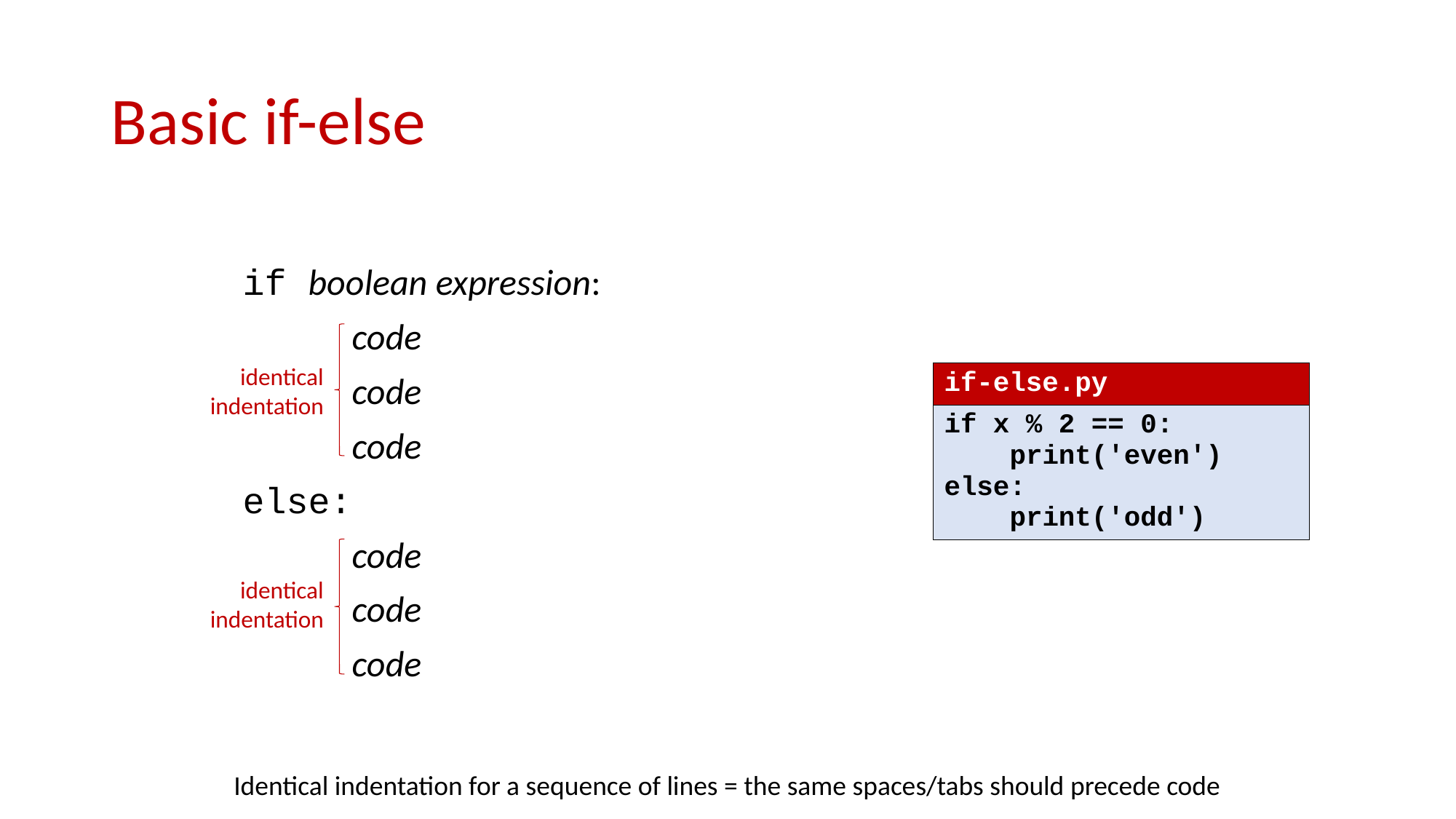

# Basic if-else
if boolean expression:
	code
	code
	code
else:
	code
	code
	code

identical indentation
| if-else.py |
| --- |
| if x % 2 == 0: print('even') else: print('odd') |

identical indentation
Identical indentation for a sequence of lines = the same spaces/tabs should precede code